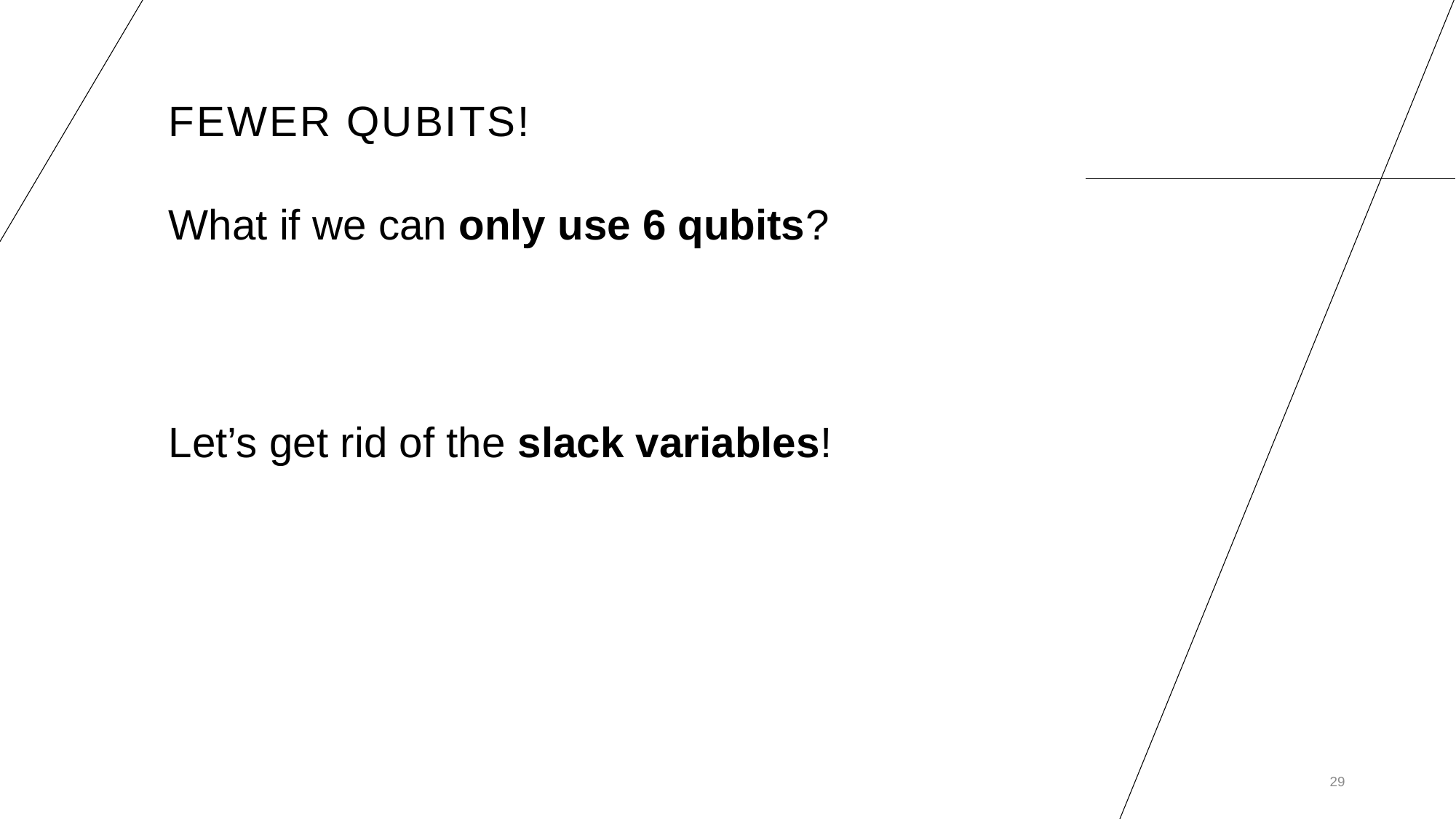

Fewer qubits!
What if we can only use 6 qubits?
Let’s get rid of the slack variables!
29